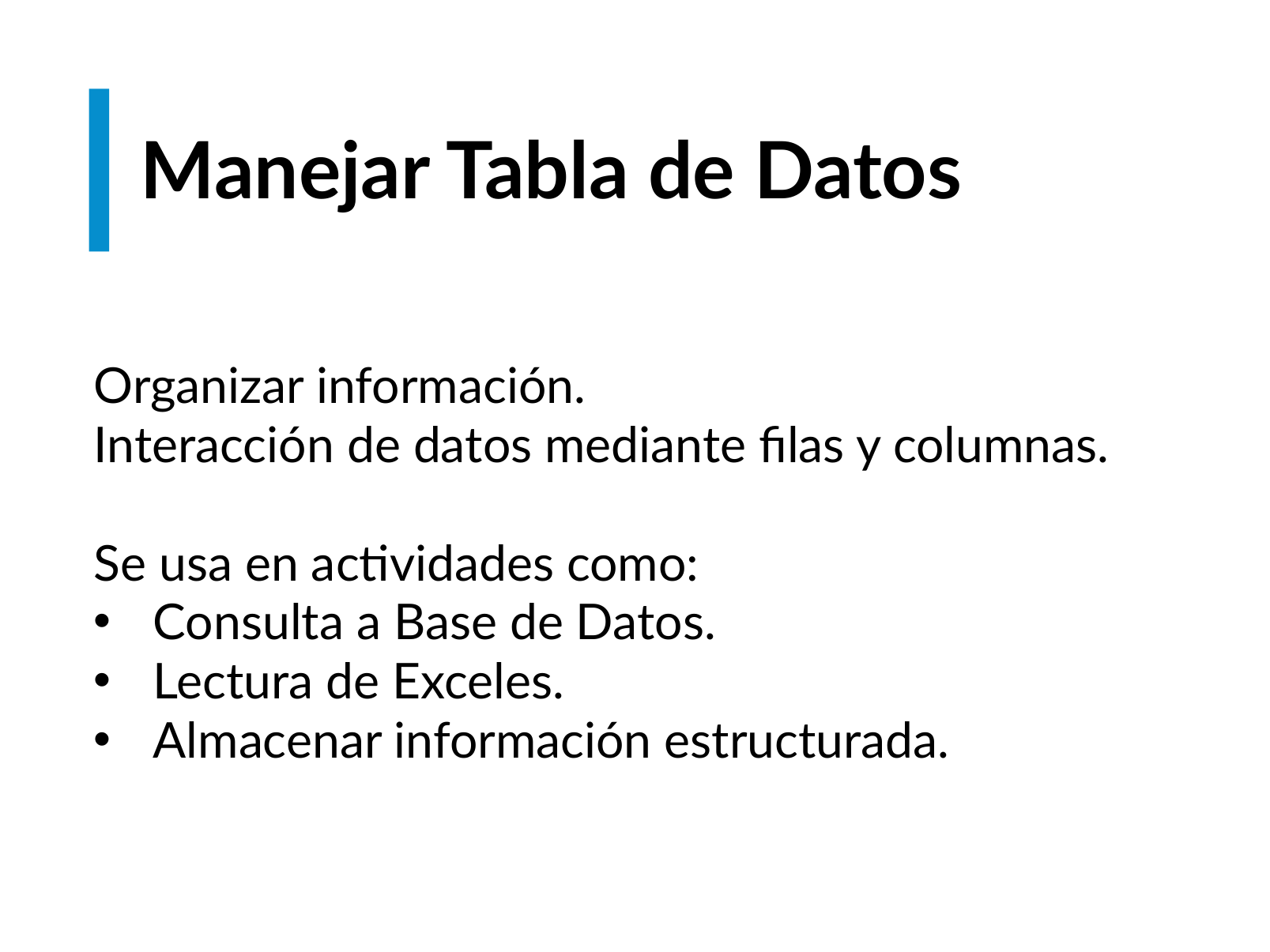

# Manejar Tabla de Datos
Organizar información.
Interacción de datos mediante filas y columnas.

Se usa en actividades como:
Consulta a Base de Datos.
Lectura de Exceles.
Almacenar información estructurada.